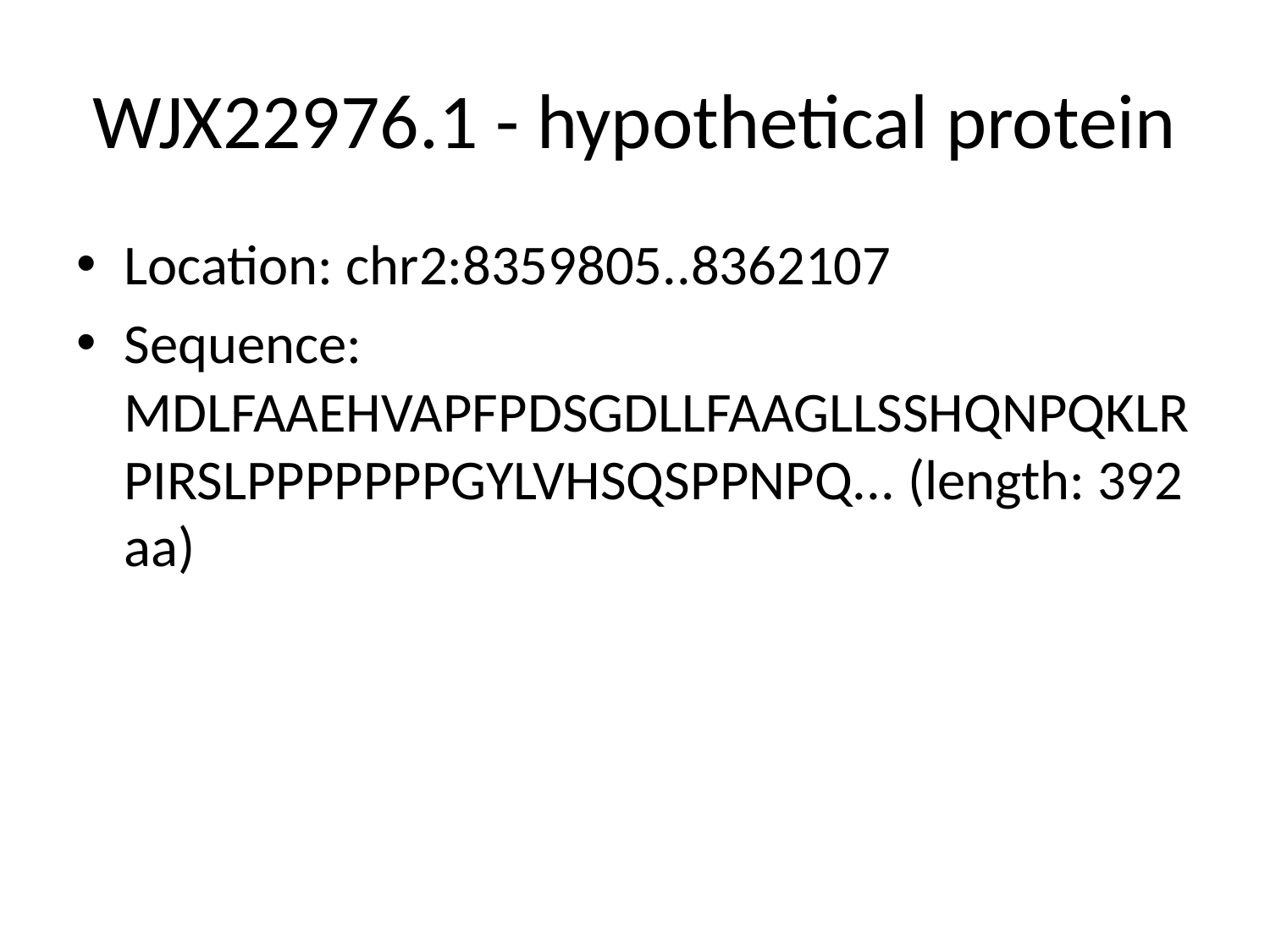

# WJX22976.1 - hypothetical protein
Location: chr2:8359805..8362107
Sequence: MDLFAAEHVAPFPDSGDLLFAAGLLSSHQNPQKLRPIRSLPPPPPPPGYLVHSQSPPNPQ... (length: 392 aa)